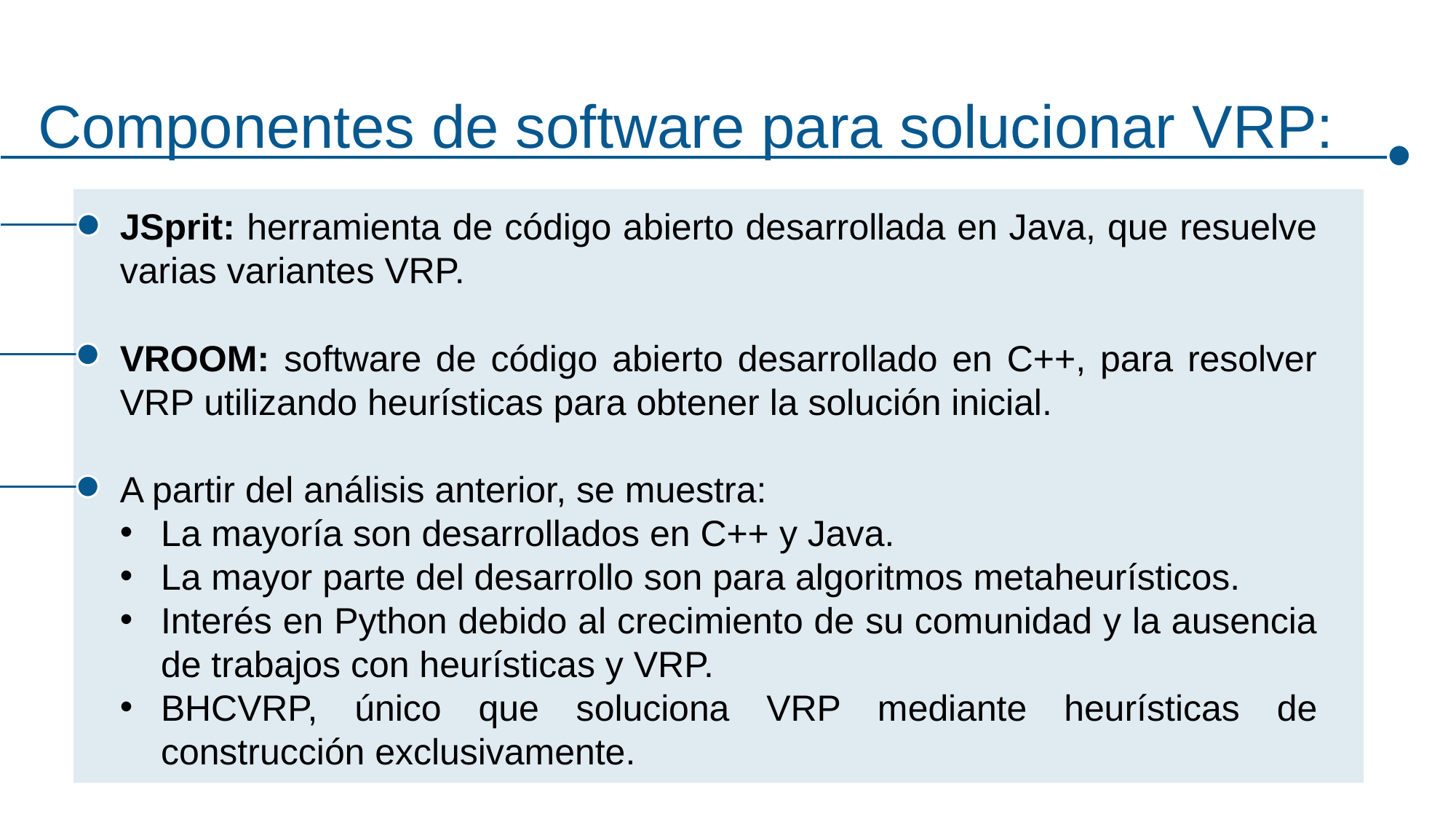

Componentes de software para solucionar VRP:

JSprit: herramienta de código abierto desarrollada en Java, que resuelve varias variantes VRP.

VROOM: software de código abierto desarrollado en C++, para resolver VRP utilizando heurísticas para obtener la solución inicial.

A partir del análisis anterior, se muestra:
La mayoría son desarrollados en C++ y Java.
La mayor parte del desarrollo son para algoritmos metaheurísticos.
Interés en Python debido al crecimiento de su comunidad y la ausencia de trabajos con heurísticas y VRP.
BHCVRP, único que soluciona VRP mediante heurísticas de construcción exclusivamente.